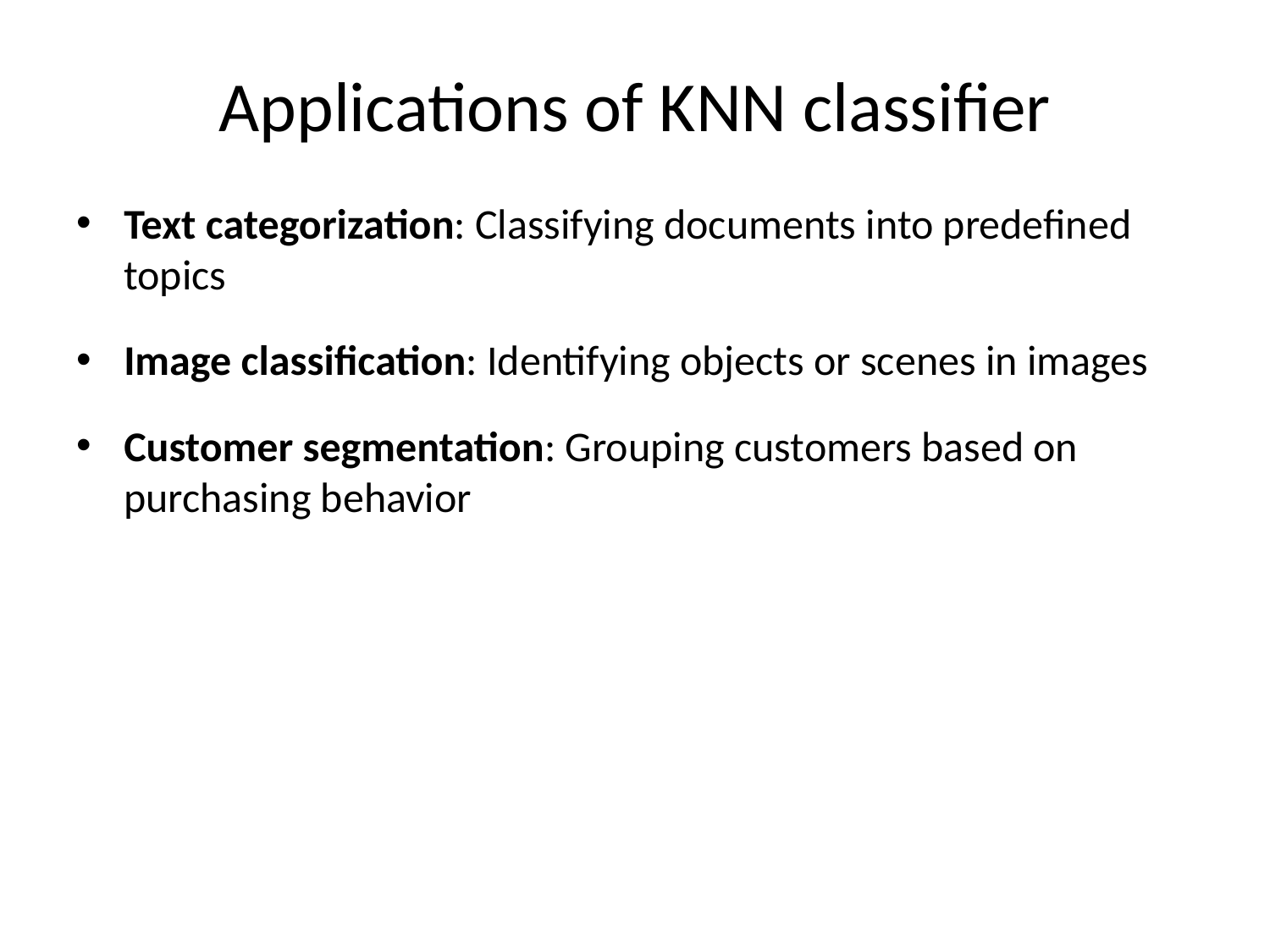

# Applications of KNN classifier
Text categorization: Classifying documents into predefined topics
Image classification: Identifying objects or scenes in images
Customer segmentation: Grouping customers based on purchasing behavior